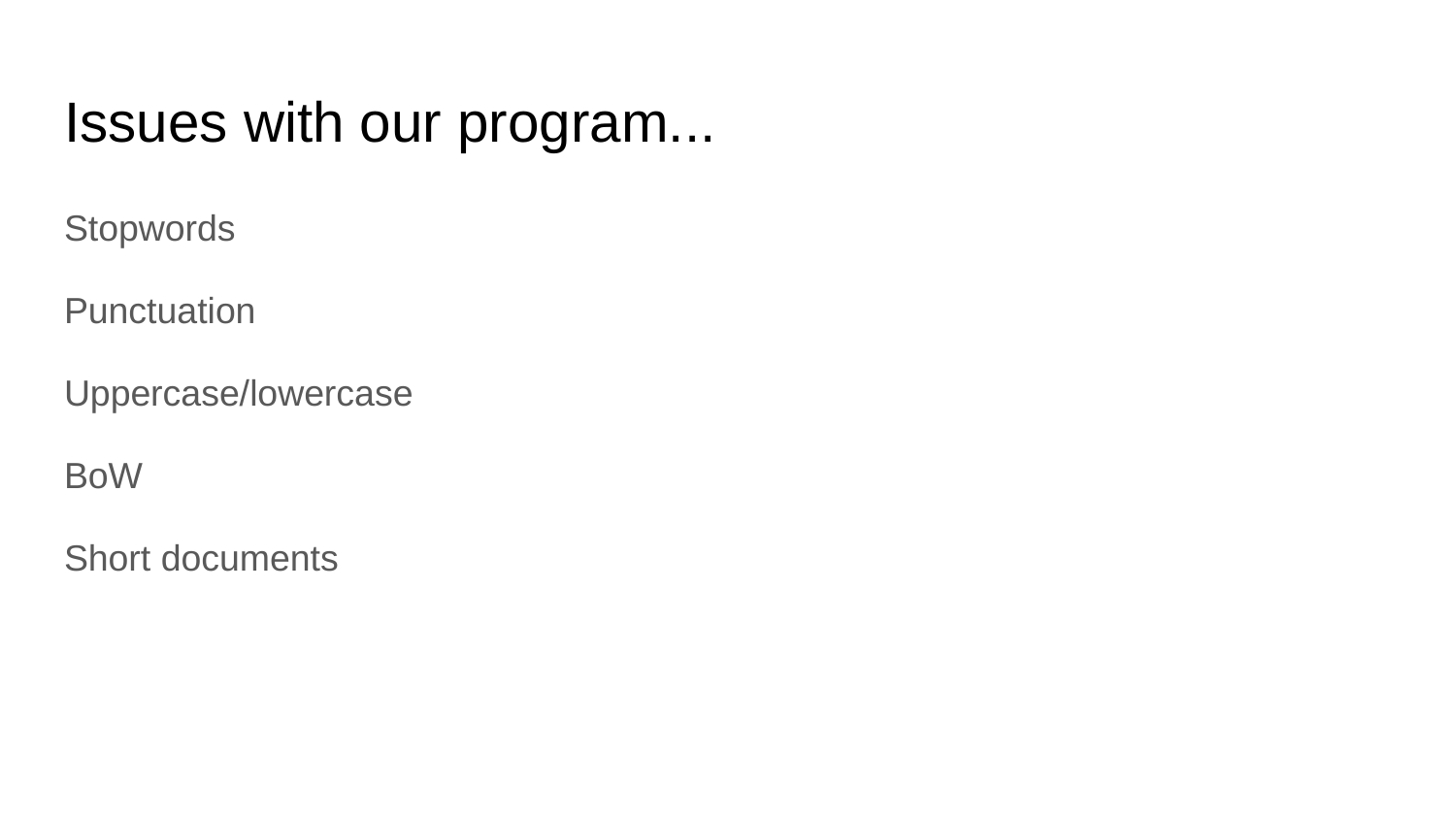

# Issues with our program...
Stopwords
Punctuation
Uppercase/lowercase
BoW
Short documents